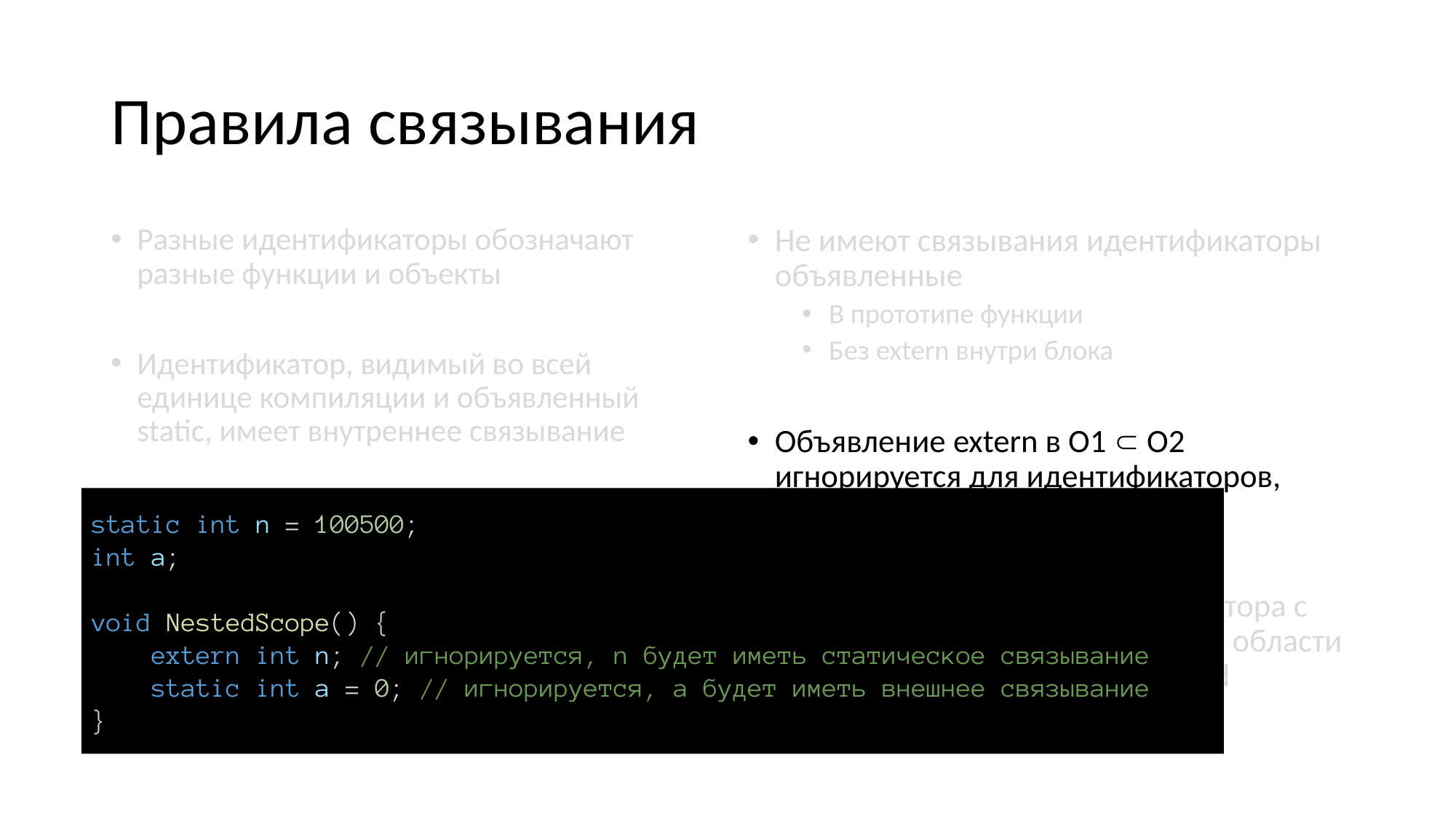

# Правила связывания
Разные идентификаторы обозначают разные функции и объекты

Идентификатор, видимый во всей единице компиляции и объявленный static, имеет внутреннее связывание

Объявление функции без static = объявление extern

Объявление объекта, видимого во всей единице компиляции, без static = объявление extern
Не имеют связывания идентификаторы объявленные
В прототипе функции
Без extern внутри блока

Объявление extern в О1 ⊂ О2 игнорируется для идентификаторов, имеющих связывание в О2

Объявление одного идентификатора с разными связываниями в одной области видимости приводит к undefined behavior

static int n = 100500;
int a;
void NestedScope() {
    extern int n; // игнорируется, n будет иметь статическое связывание
    static int a = 0; // игнорируется, a будет иметь внешнее связывание
}